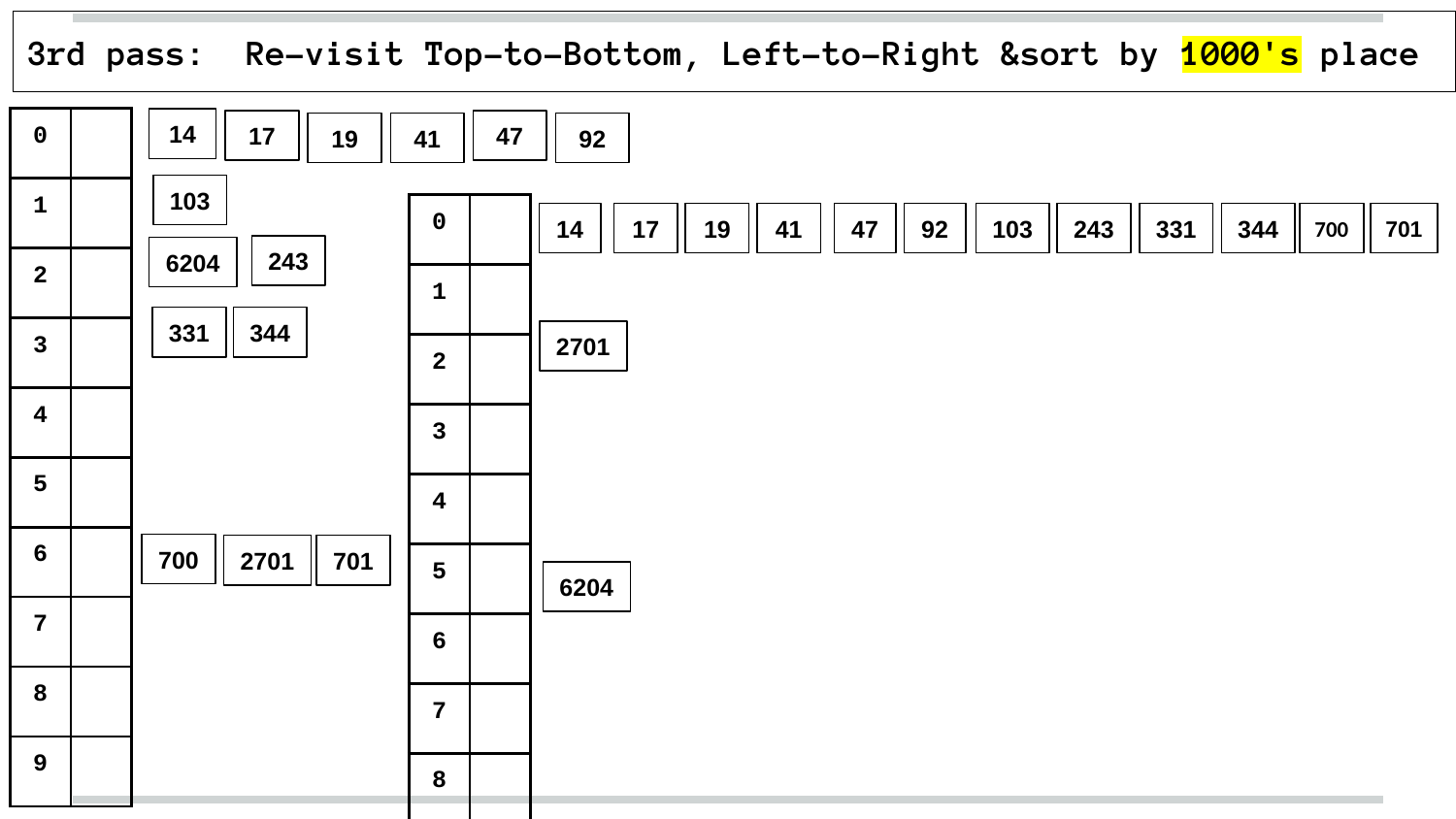

3rd pass:  Re-visit Top-to-Bottom, Left-to-Right &sort by 1000's place
| 0 |  |
| --- | --- |
| 1 |  |
| 2 |  |
| 3 |  |
| 4 |  |
| 5 |  |
| 6 |  |
| 7 |  |
| 8 |  |
| 9 |  |
14
17
47
19
41
92
103
| 0 |  |
| --- | --- |
| 1 |  |
| 2 |  |
| 3 |  |
| 4 |  |
| 5 |  |
| 6 |  |
| 7 |  |
| 8 |  |
| 9 |  |
14
17
19
41
47
92
103
243
331
344
700
701
243
6204
331
344
2701
700
2701
701
6204